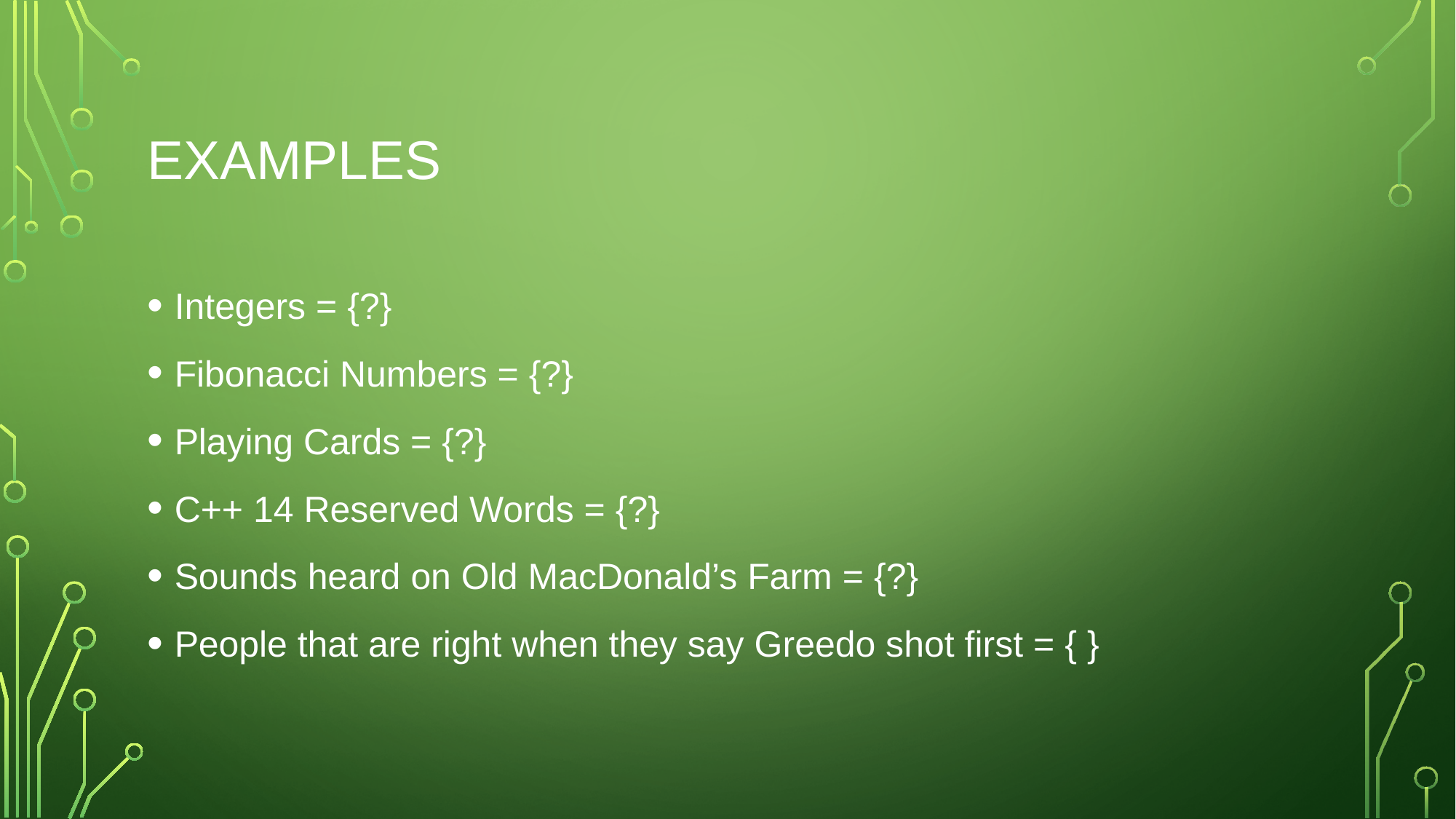

# Examples
Integers = {?}
Fibonacci Numbers = {?}
Playing Cards = {?}
C++ 14 Reserved Words = {?}
Sounds heard on Old MacDonald’s Farm = {?}
People that are right when they say Greedo shot first = { }